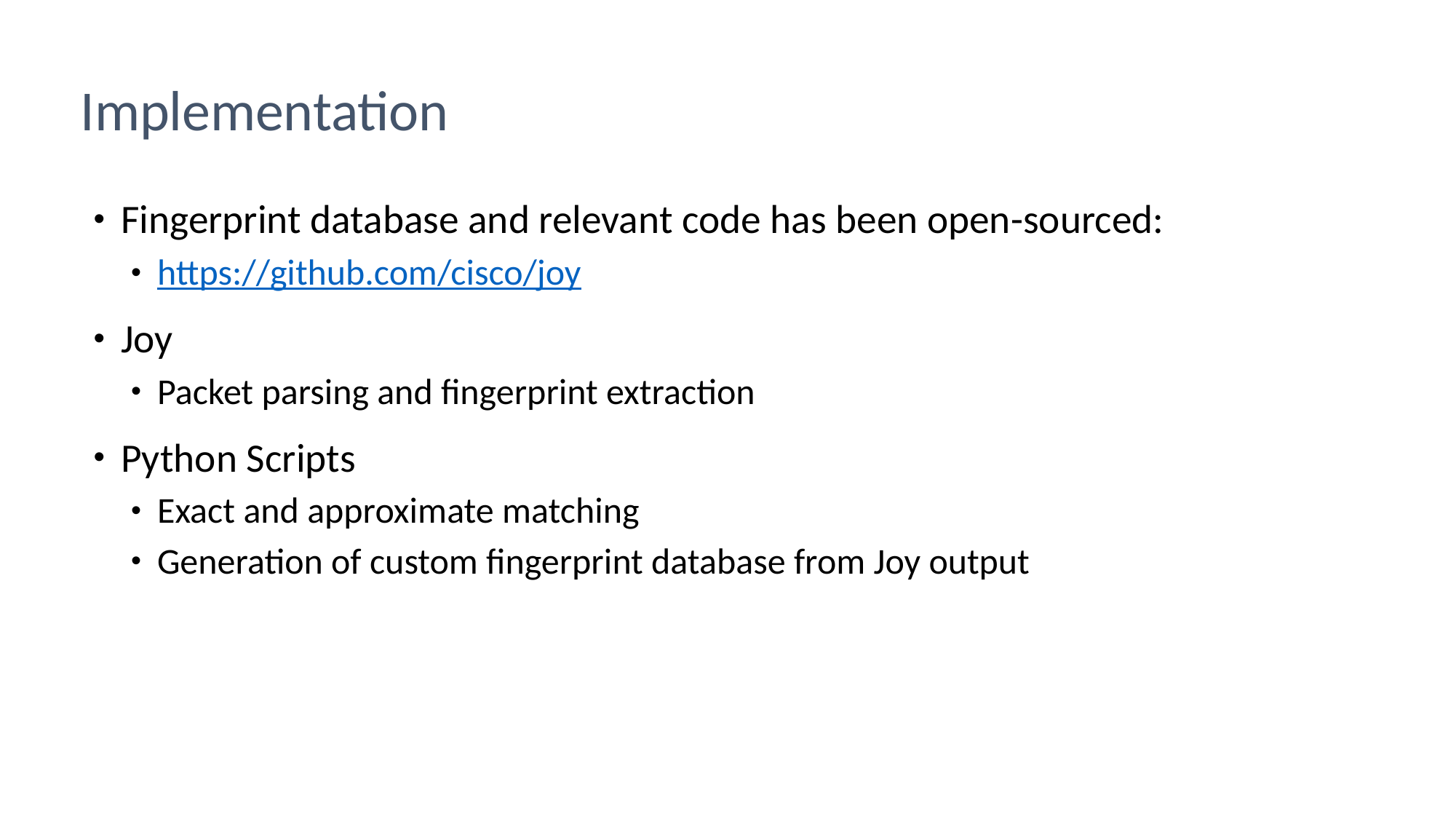

# Implementation
Fingerprint database and relevant code has been open-sourced:
https://github.com/cisco/joy
Joy
Packet parsing and fingerprint extraction
Python Scripts
Exact and approximate matching
Generation of custom fingerprint database from Joy output